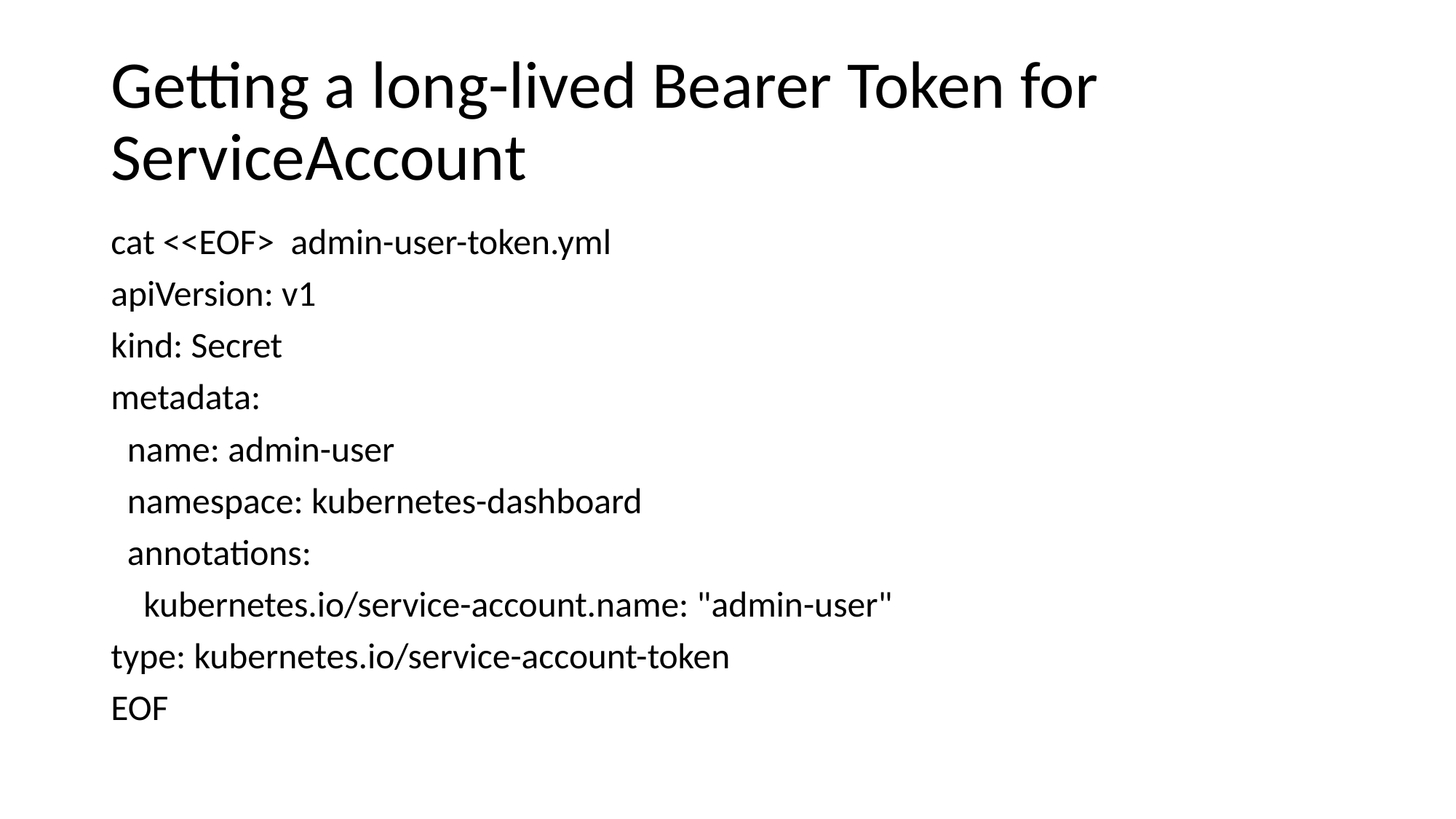

# Getting a long-lived Bearer Token for ServiceAccount
cat <<EOF>  admin-user-token.yml
apiVersion: v1
kind: Secret
metadata:
  name: admin-user
  namespace: kubernetes-dashboard
  annotations:
    kubernetes.io/service-account.name: "admin-user"
type: kubernetes.io/service-account-token
EOF